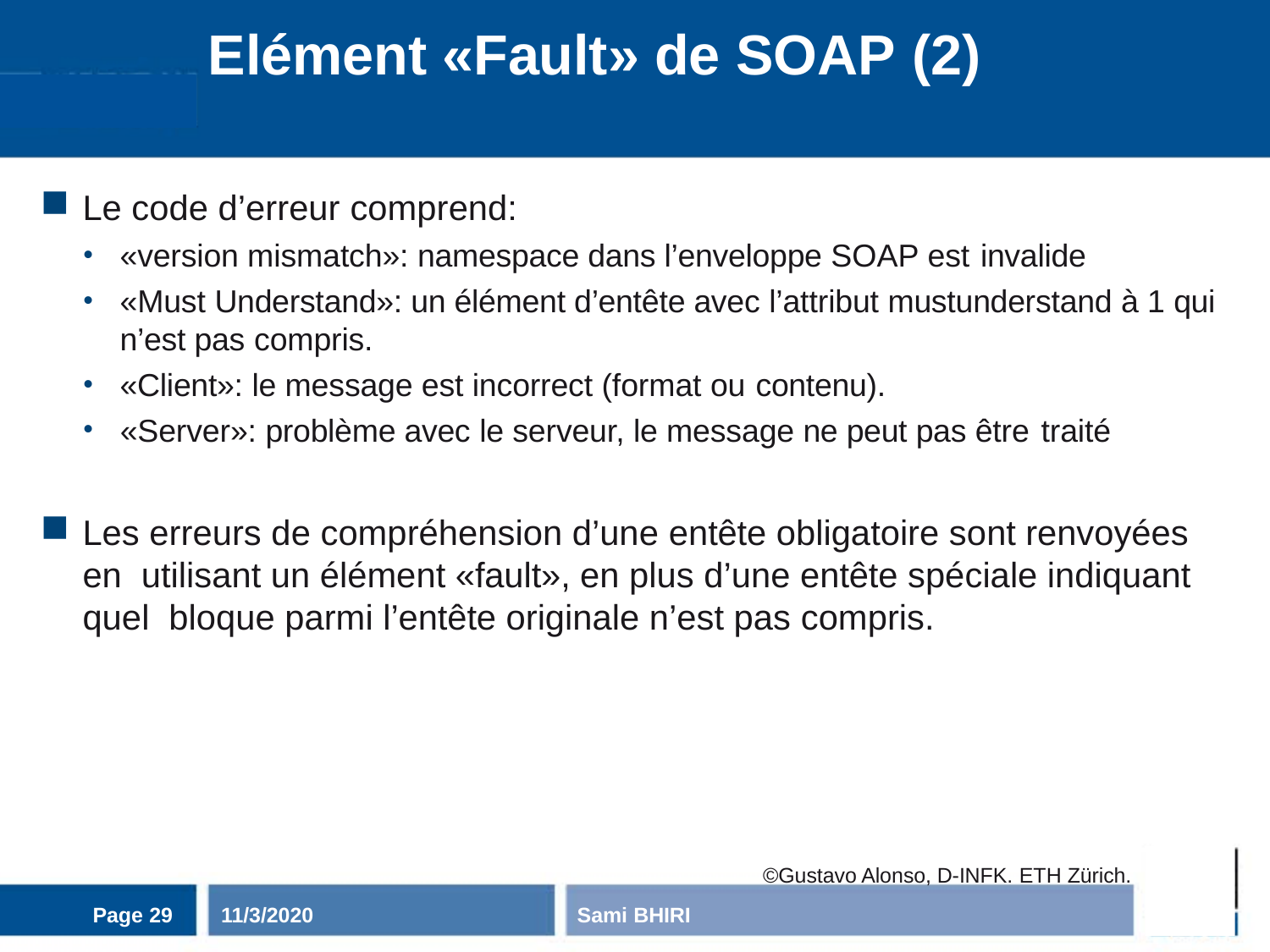

# Elément «Fault» de SOAP (2)

Le code d’erreur comprend:
«version mismatch»: namespace dans l’enveloppe SOAP est invalide
«Must Understand»: un élément d’entête avec l’attribut mustunderstand à 1 qui  n’est pas compris.
«Client»: le message est incorrect (format ou contenu).
«Server»: problème avec le serveur, le message ne peut pas être traité

Les erreurs de compréhension d’une entête obligatoire sont renvoyées en  utilisant un élément «fault», en plus d’une entête spéciale indiquant quel  bloque parmi l’entête originale n’est pas compris.

©Gustavo Alonso, D-INFK. ETH Zürich.
Page 29
11/3/2020
Sami BHIRI